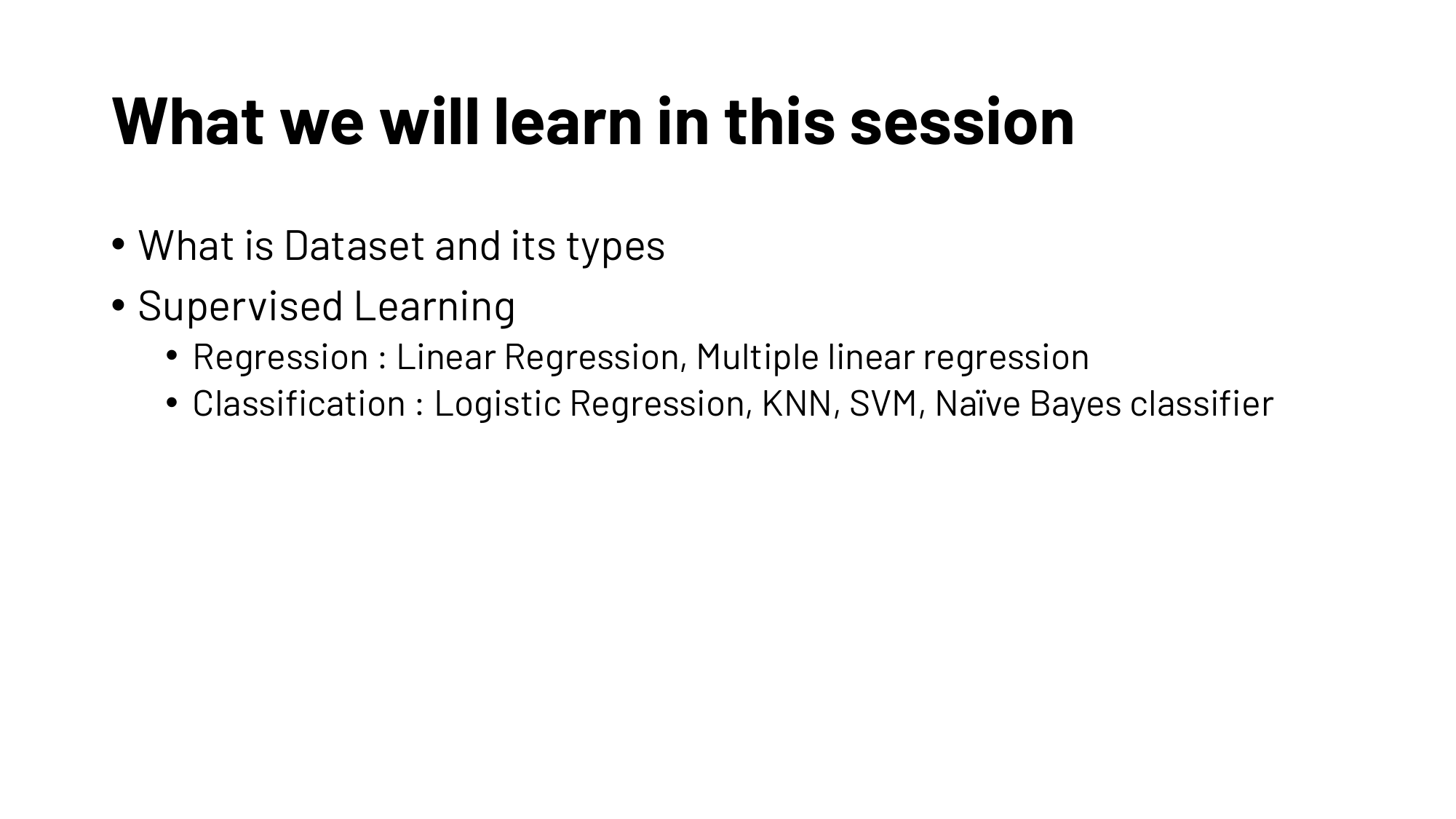

# What we will learn in this session
What is Dataset and its types
Supervised Learning
Regression : Linear Regression, Multiple linear regression
Classification : Logistic Regression, KNN, SVM, Naïve Bayes classifier